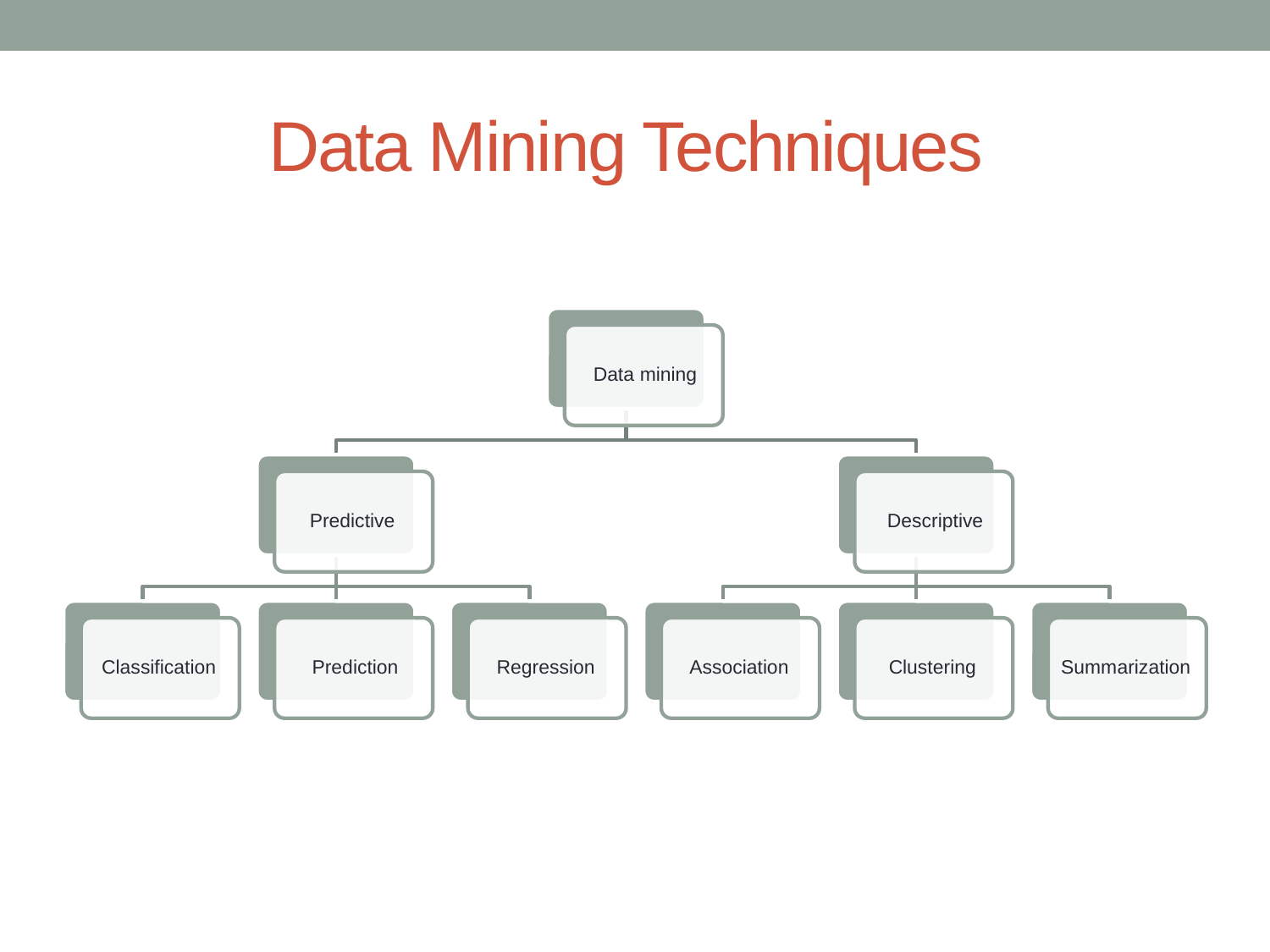

# Data Mining Techniques
Data mining
Predictive
Classification
Prediction
Regression
Descriptive
Association
Clustering
Summarization